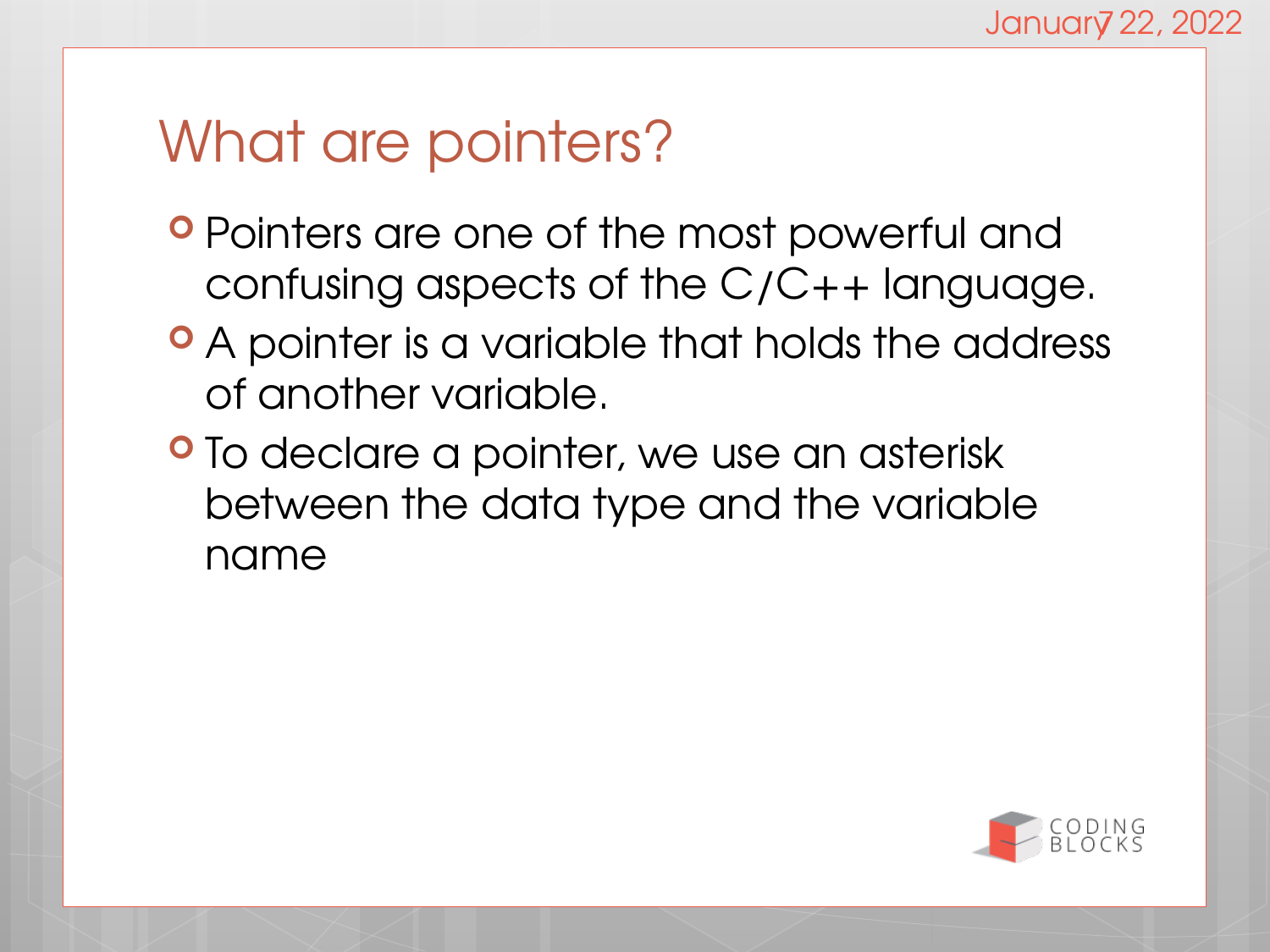

January 22, 2022
7
# What are pointers?
Pointers are one of the most powerful and confusing aspects of the C/C++ language.
A pointer is a variable that holds the address of another variable.
To declare a pointer, we use an asterisk between the data type and the variable name